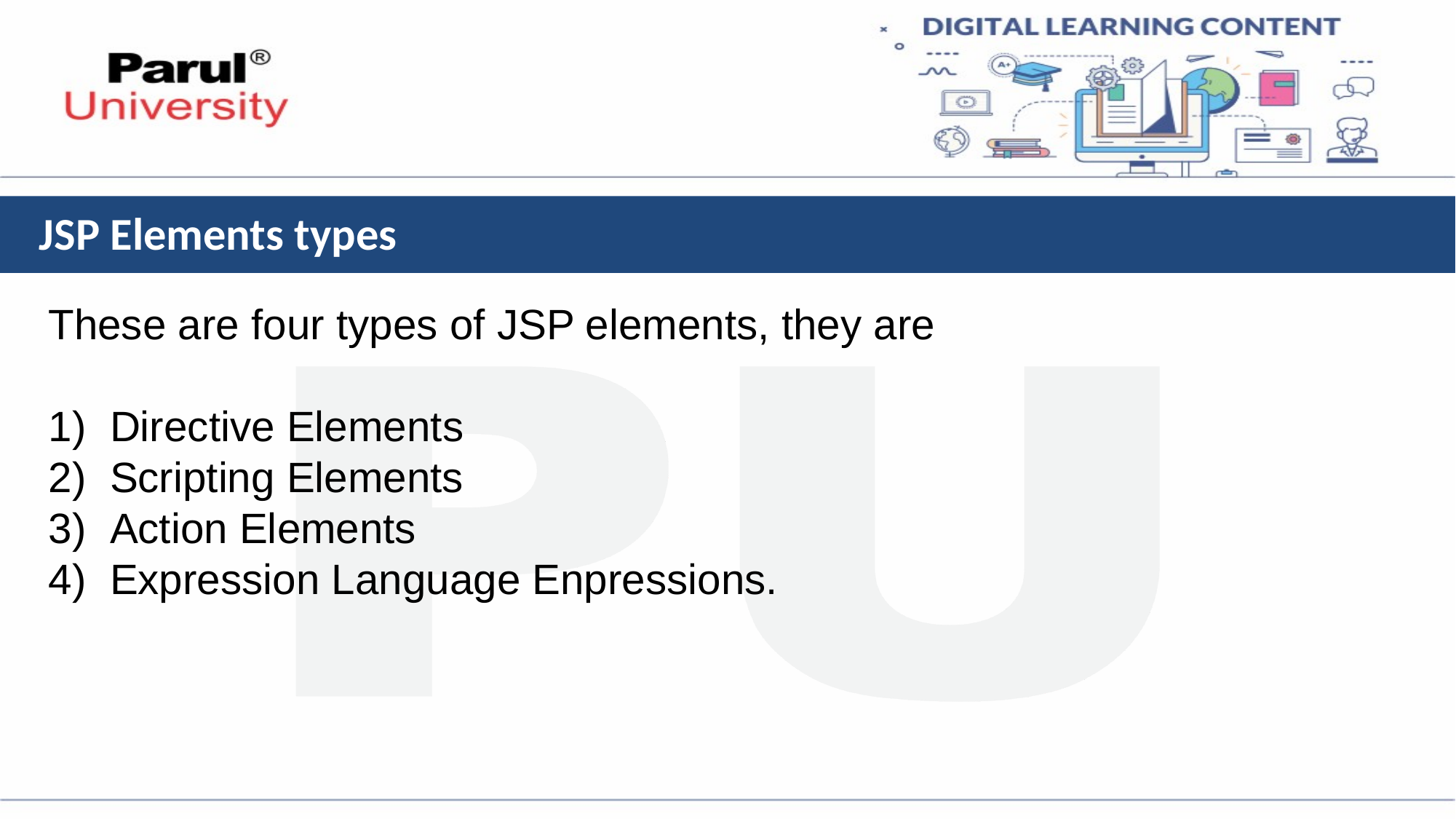

# JSP Elements types
These are four types of JSP elements, they are

Directive Elements
Scripting Elements
Action Elements
Expression Language Enpressions.